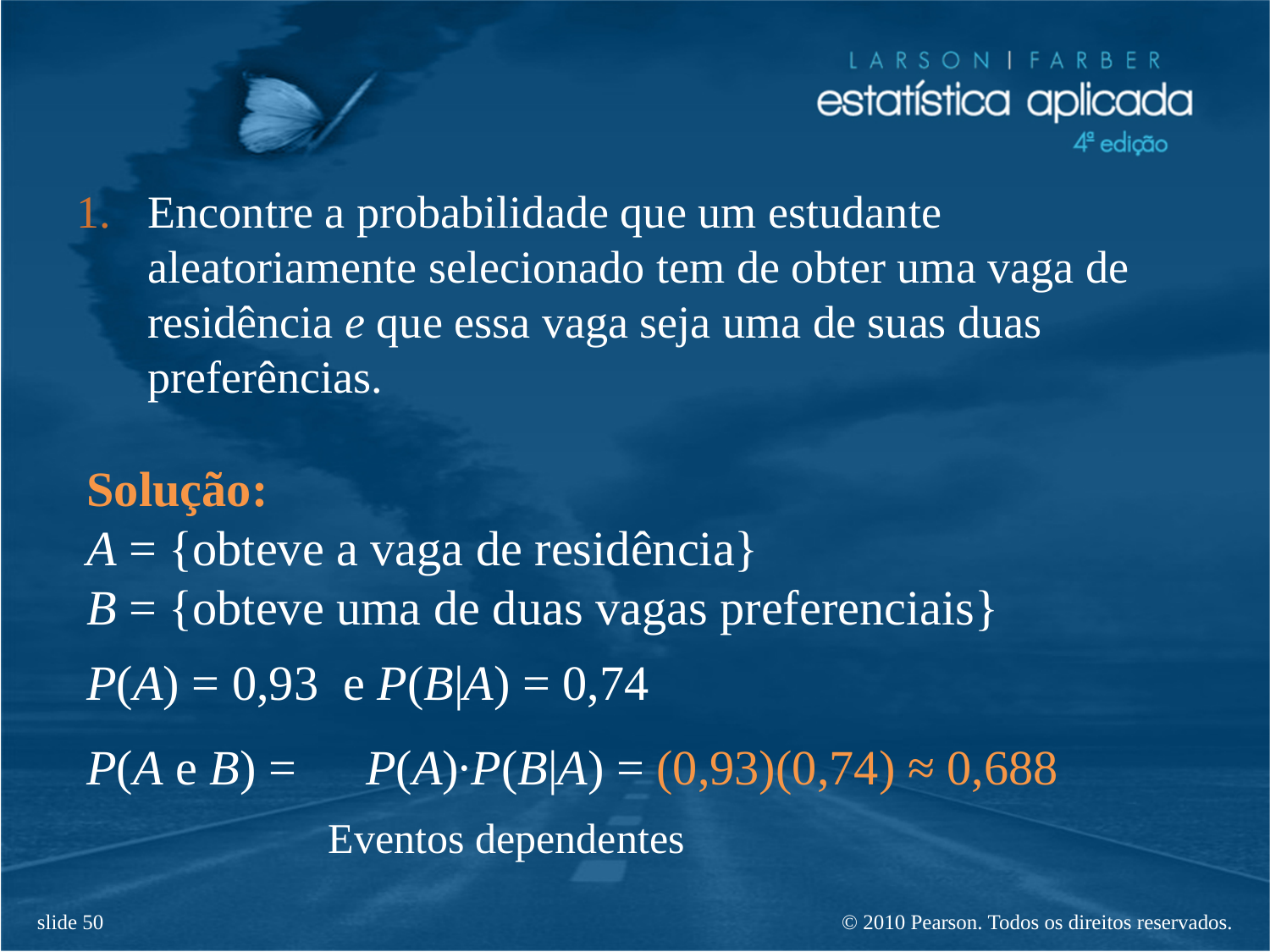

Encontre a probabilidade que um estudante aleatoriamente selecionado tem de obter uma vaga de residência e que essa vaga seja uma de suas duas preferências.
Solução:
A = {obteve a vaga de residência}
B = {obteve uma de duas vagas preferenciais}
P(A) = 0,93  e P(B|A) = 0,74
P(A e B) =
P(A)∙P(B|A) = (0,93)(0,74) ≈ 0,688
Eventos dependentes